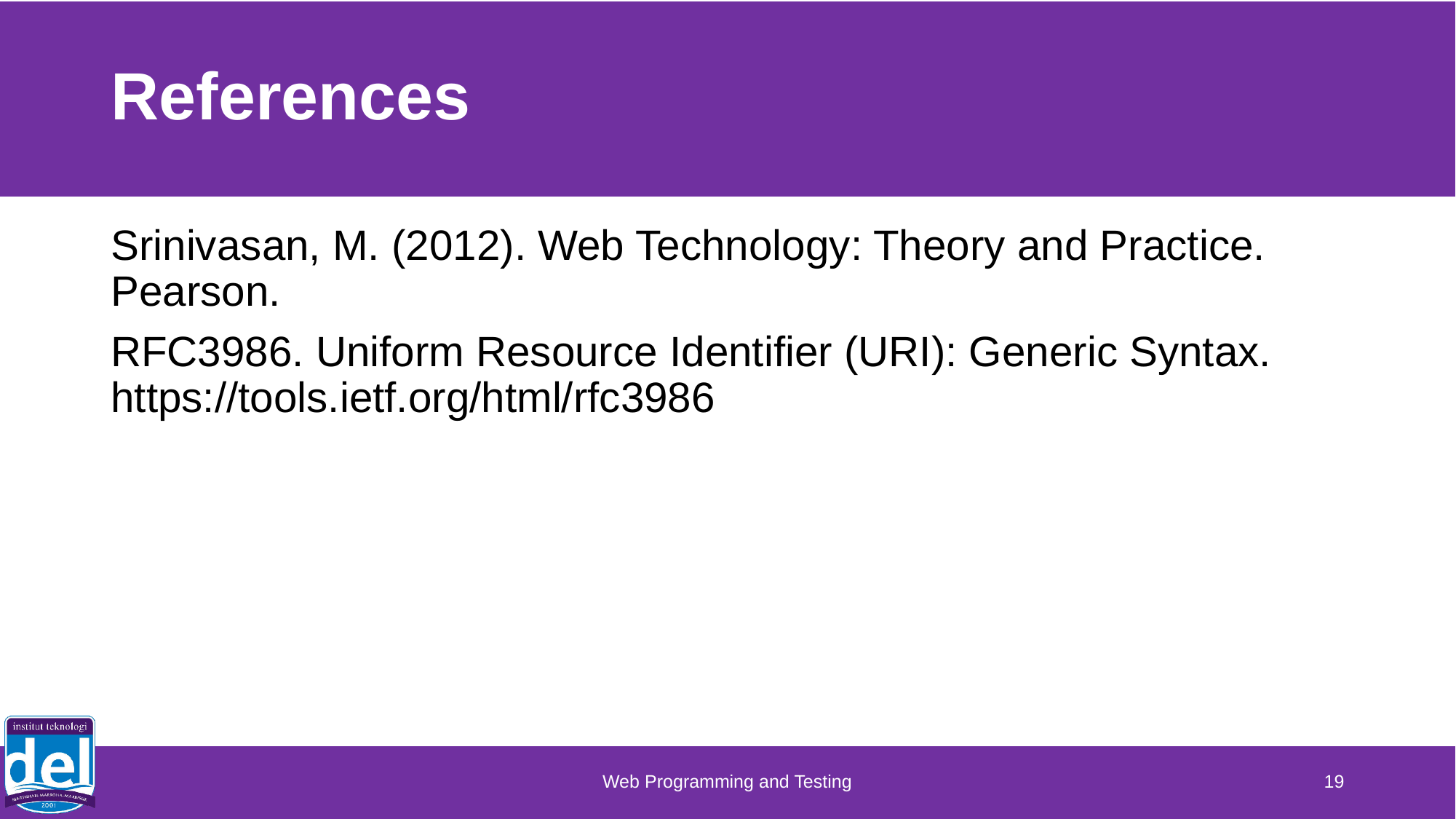

# References
Srinivasan, M. (2012). Web Technology: Theory and Practice. Pearson.
RFC3986. Uniform Resource Identifier (URI): Generic Syntax.
https://tools.ietf.org/html/rfc3986
Web Programming and Testing
19